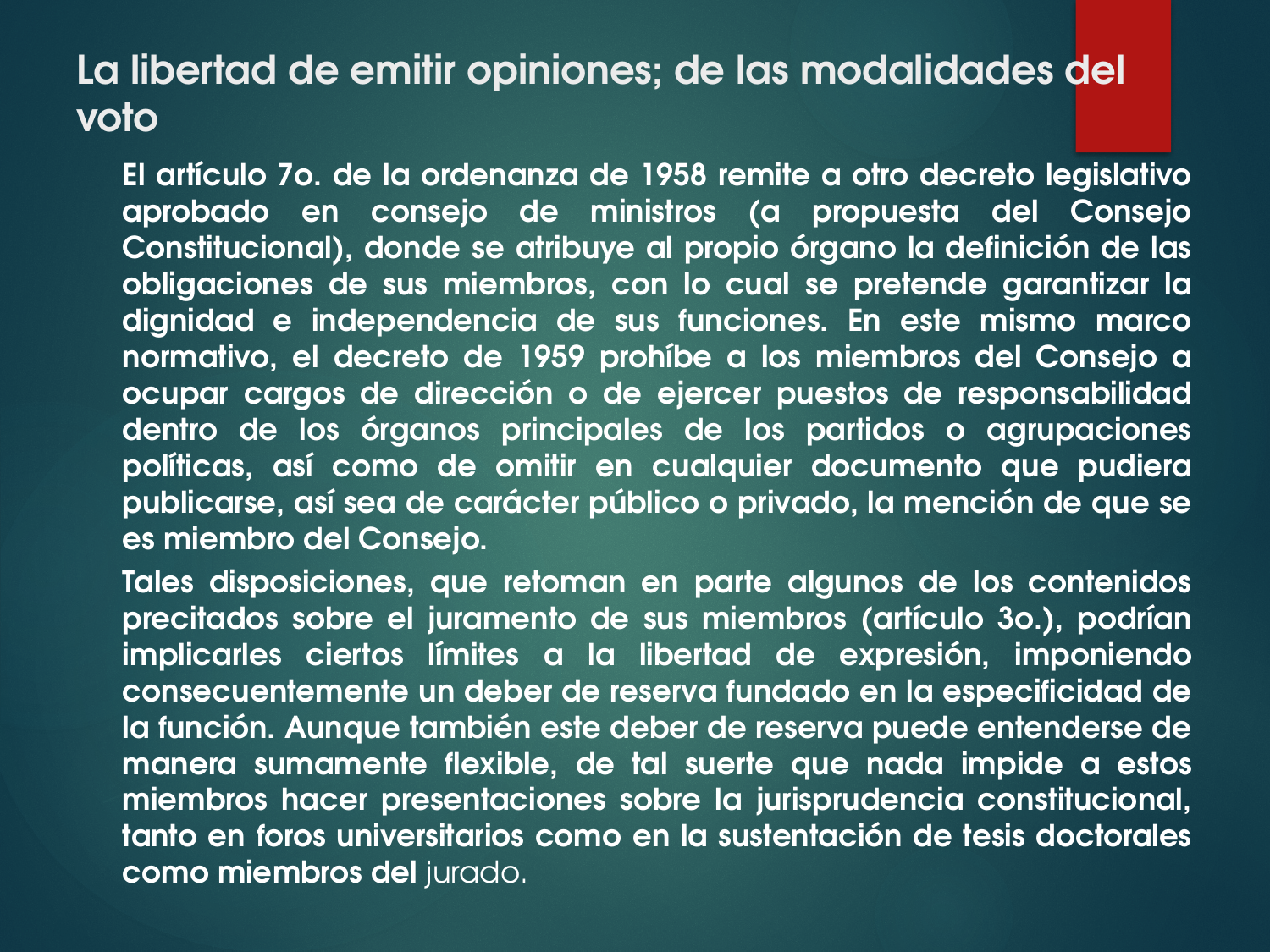

# La libertad de emitir opiniones; de las modalidades del voto

	El artículo 7o. de la ordenanza de 1958 remite a otro decreto legislativo aprobado en consejo de ministros (a propuesta del Consejo Constitucional), donde se atribuye al propio órgano la definición de las obligaciones de sus miembros, con lo cual se pretende garantizar la dignidad e independencia de sus funciones. En este mismo marco normativo, el decreto de 1959 prohíbe a los miembros del Consejo a ocupar cargos de dirección o de ejercer puestos de responsabilidad dentro de los órganos principales de los partidos o agrupaciones políticas, así como de omitir en cualquier documento que pudiera publicarse, así sea de carácter público o privado, la mención de que se es miembro del Consejo.
	Tales disposiciones, que retoman en parte algunos de los contenidos precitados sobre el juramento de sus miembros (artículo 3o.), podrían implicarles ciertos límites a la libertad de expresión, imponiendo consecuentemente un deber de reserva fundado en la especificidad de la función. Aunque también este deber de reserva puede entenderse de manera sumamente flexible, de tal suerte que nada impide a estos miembros hacer presentaciones sobre la jurisprudencia constitucional, tanto en foros universitarios como en la sustentación de tesis doctorales como miembros del jurado.